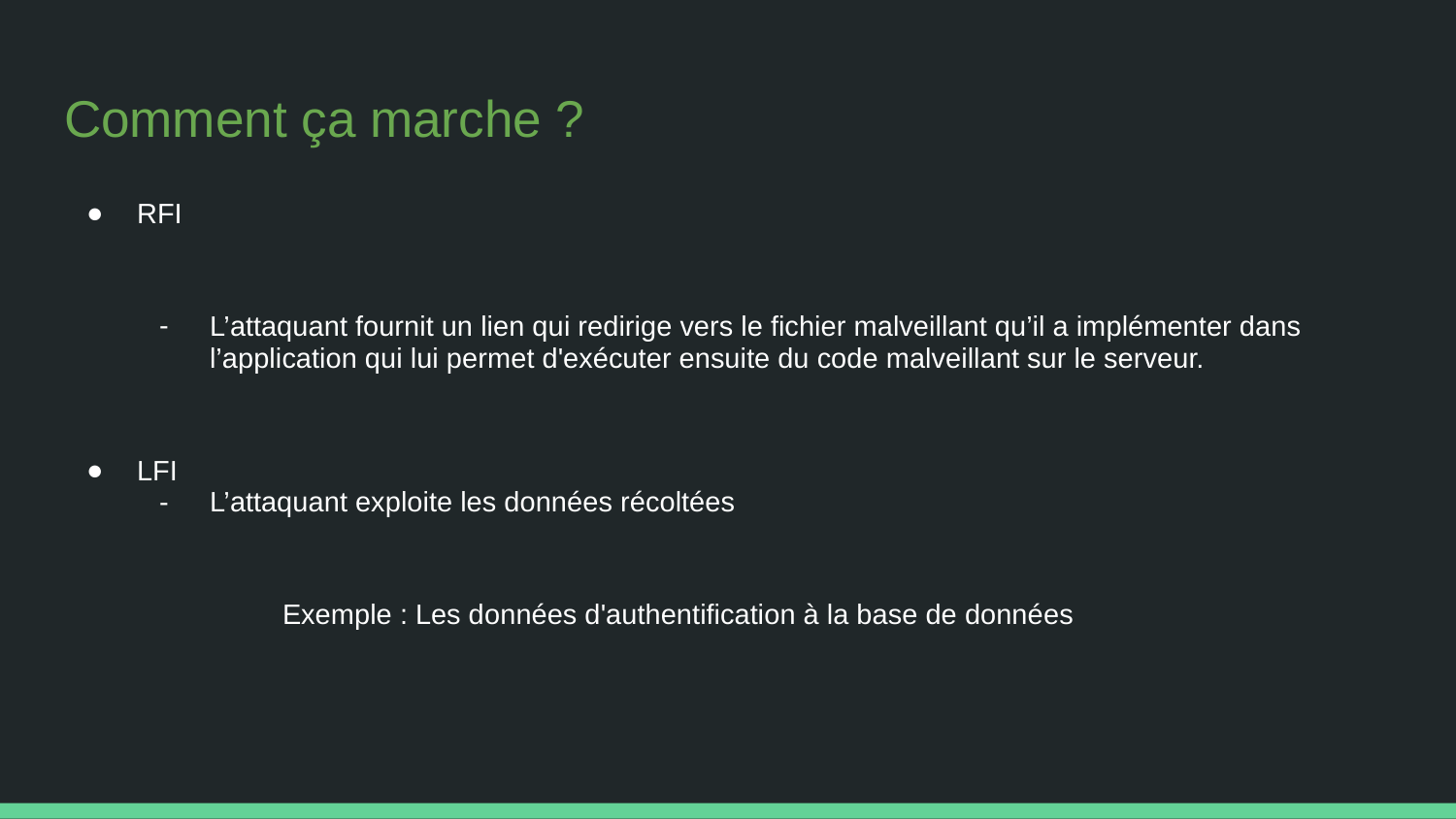

# Comment ça marche ?
RFI

L’attaquant fournit un lien qui redirige vers le fichier malveillant qu’il a implémenter dans l’application qui lui permet d'exécuter ensuite du code malveillant sur le serveur.

LFI
L’attaquant exploite les données récoltées

Exemple : Les données d'authentification à la base de données